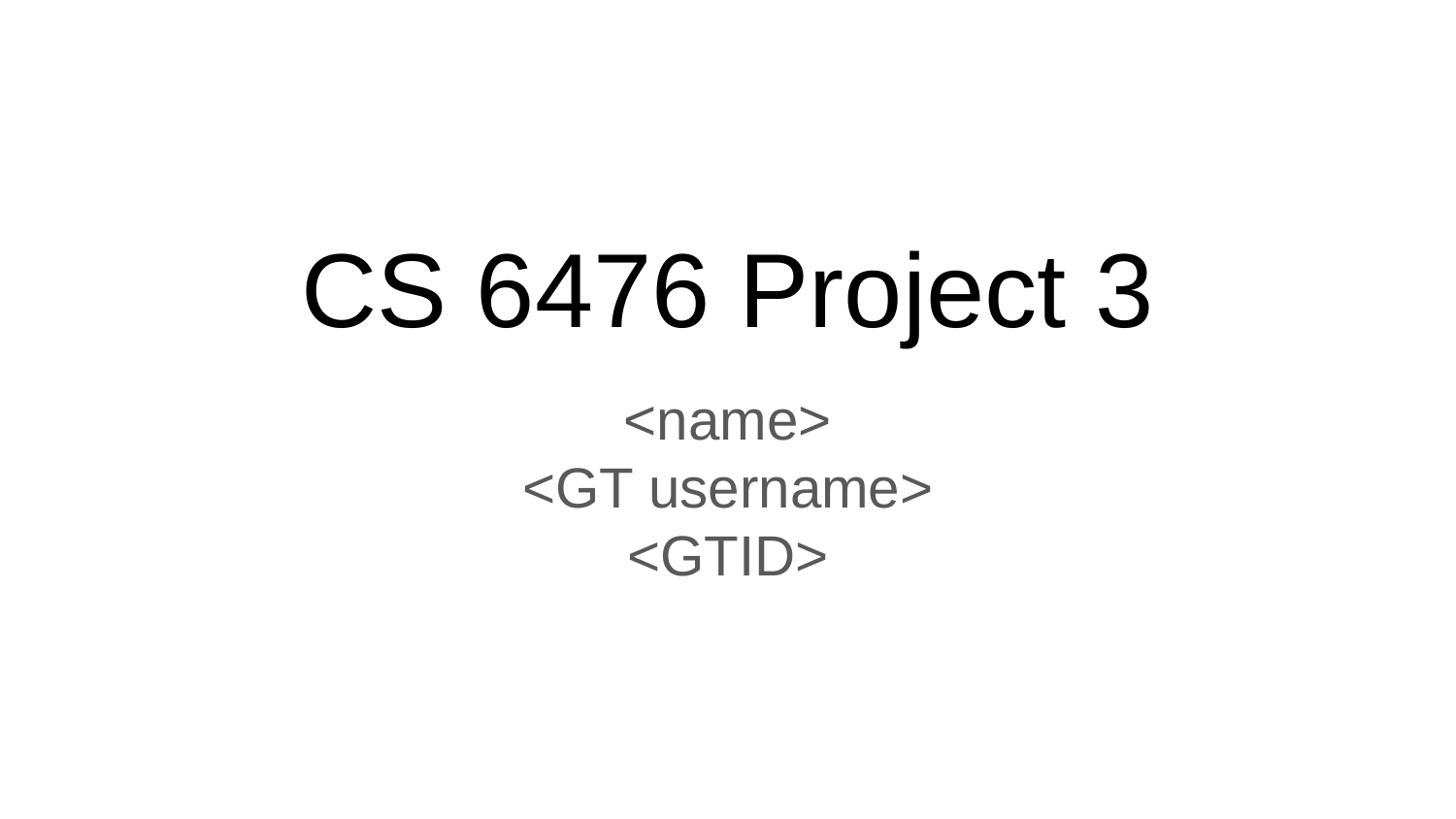

# CS 6476 Project 3
<name>
<GT username>
<GTID>